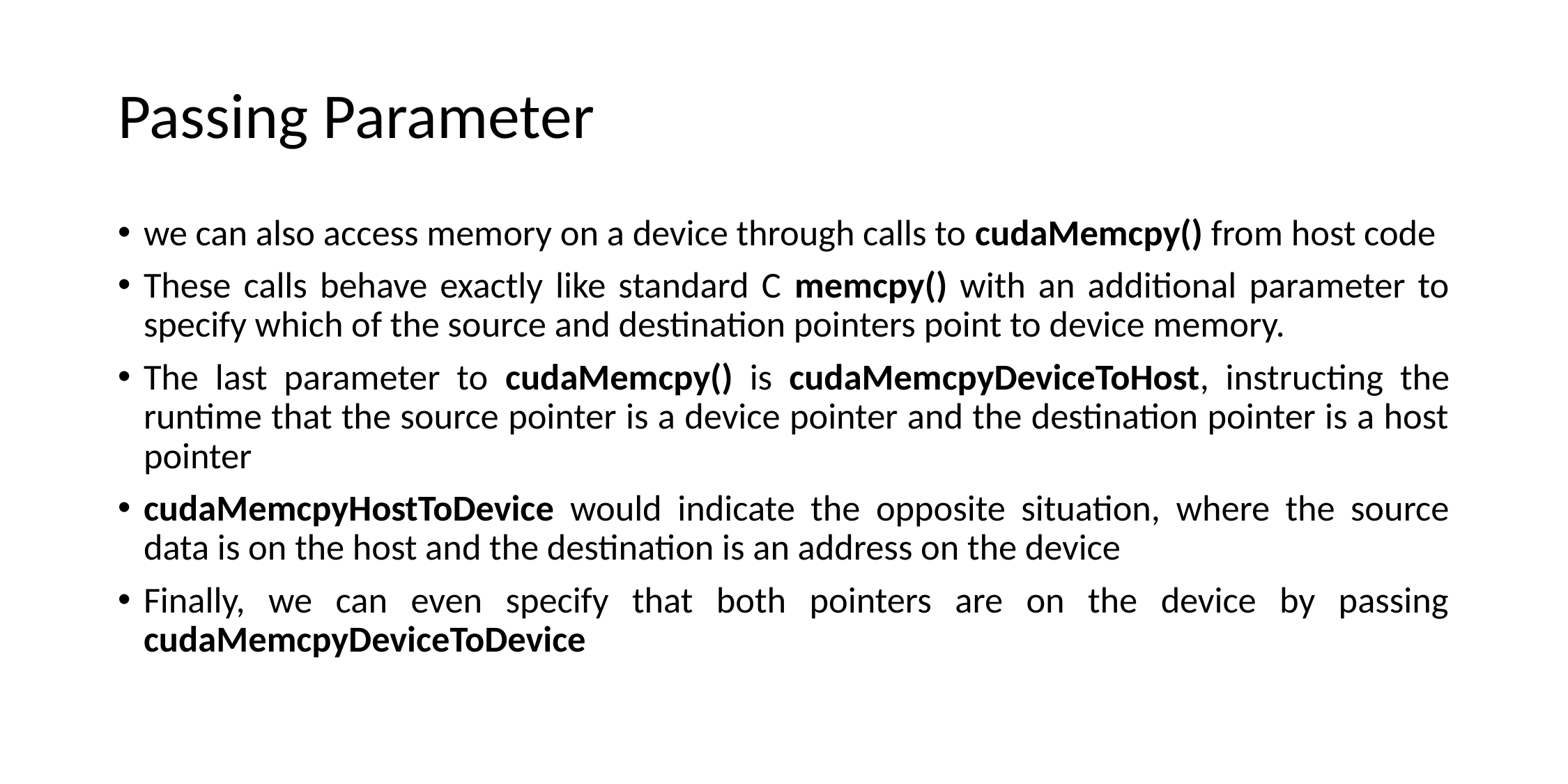

# Passing Parameter
we can also access memory on a device through calls to cudaMemcpy() from host code
These calls behave exactly like standard C memcpy() with an additional parameter to specify which of the source and destination pointers point to device memory.
The last parameter to cudaMemcpy() is cudaMemcpyDeviceToHost, instructing the runtime that the source pointer is a device pointer and the destination pointer is a host pointer
cudaMemcpyHostToDevice would indicate the opposite situation, where the source data is on the host and the destination is an address on the device
Finally, we can even specify that both pointers are on the device by passing cudaMemcpyDeviceToDevice